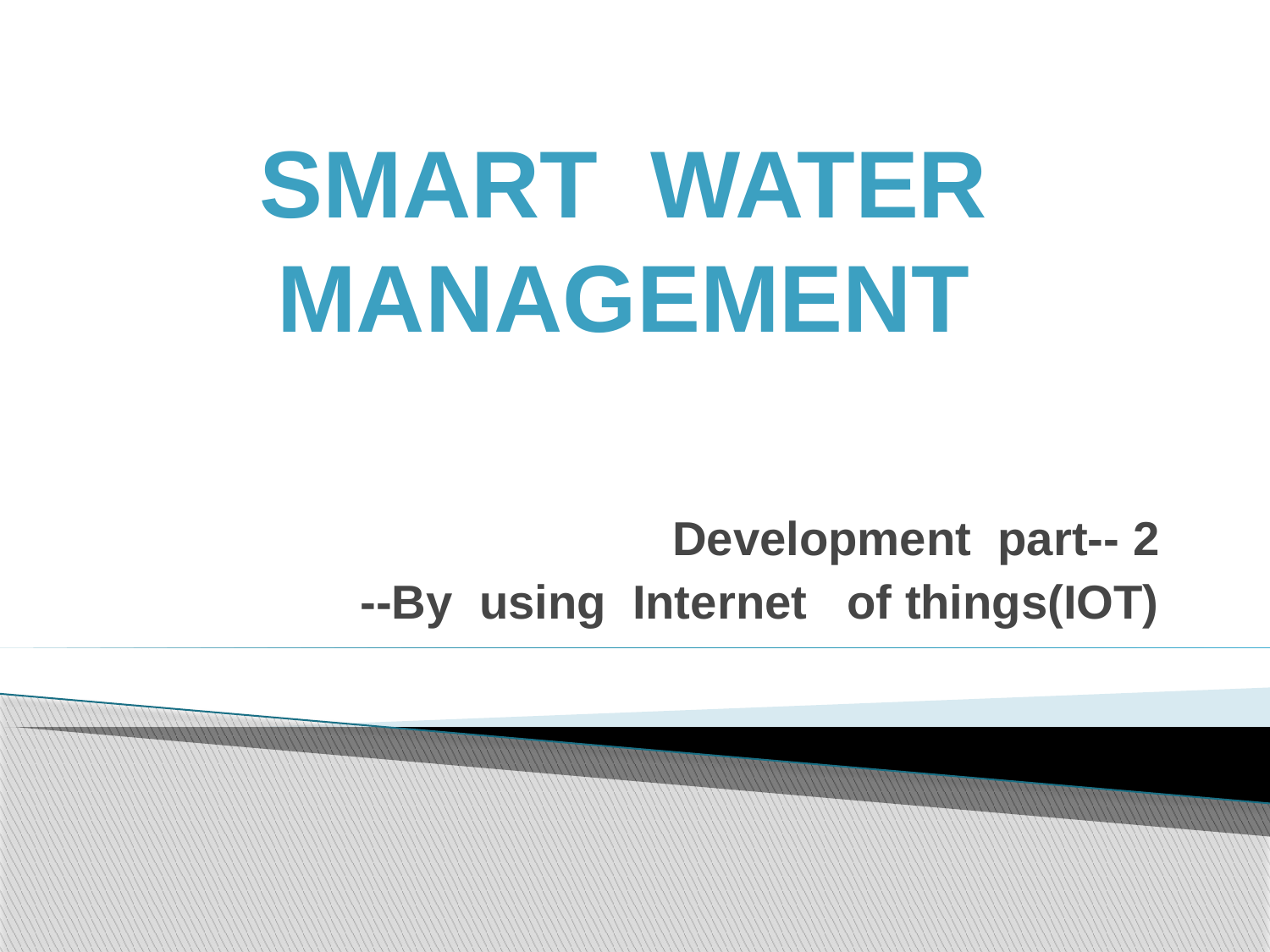

Smart  Water Management
Development  part-- 2
--By  using  Internet   of things(IOT)